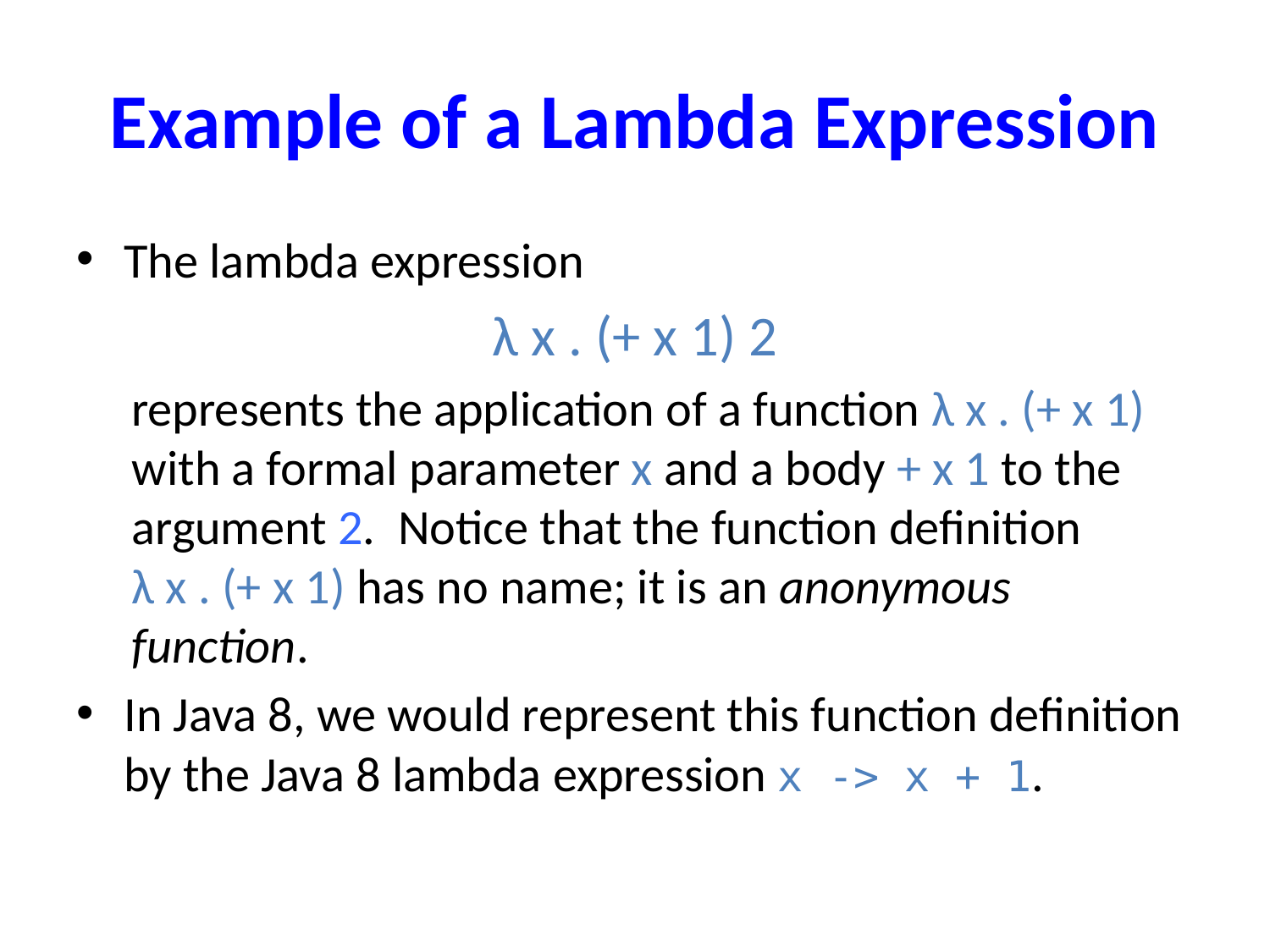

# Example of a Lambda Expression
The lambda expression
λ x . (+ x 1) 2
represents the application of a function λ x . (+ x 1) with a formal parameter x and a body + x 1 to the argument 2.  Notice that the function definition        λ x . (+ x 1) has no name; it is an anonymous function.
In Java 8, we would represent this function definition by the Java 8 lambda expression x -> x + 1.